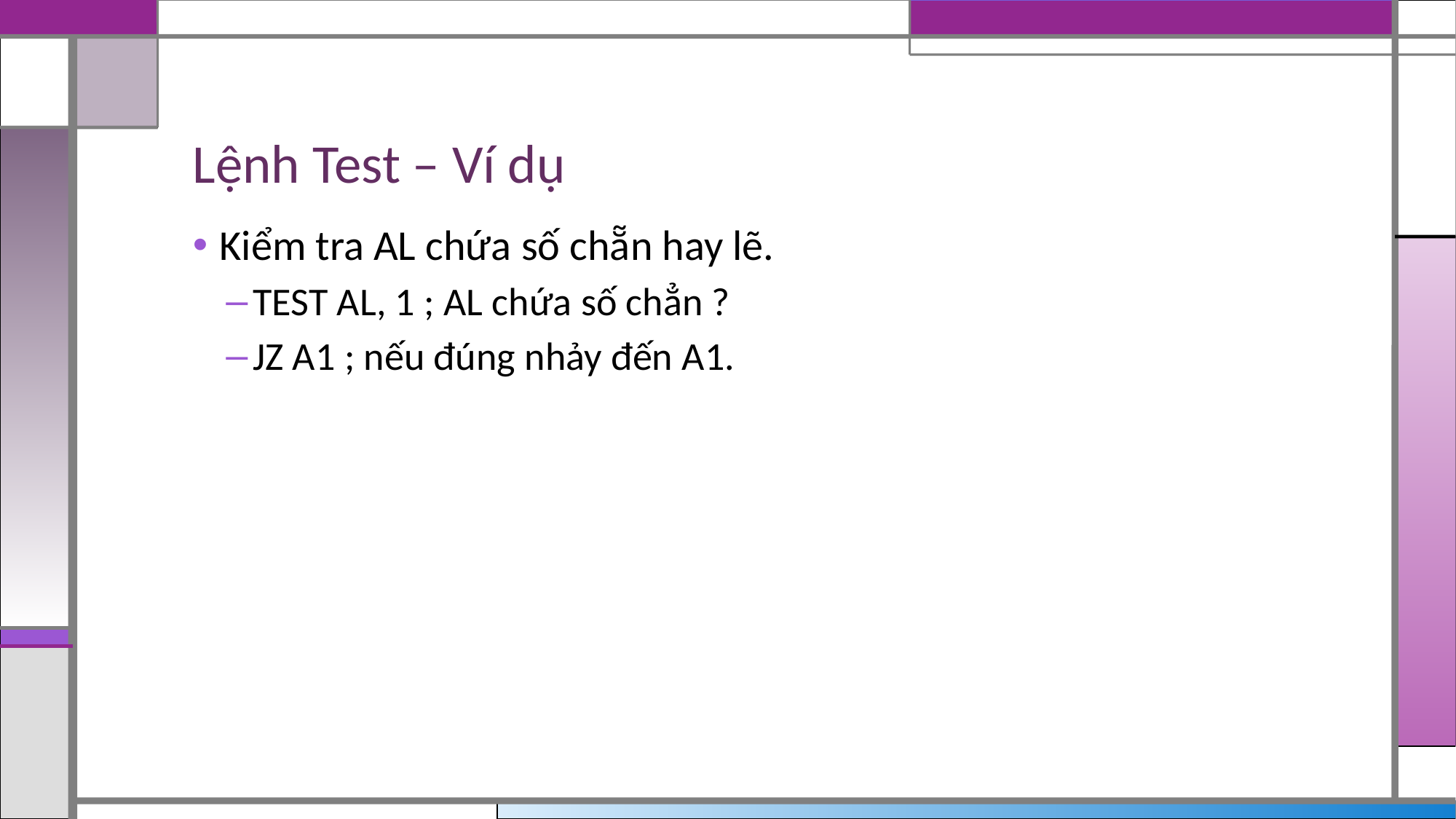

# Lệnh Test – Ví dụ
Kiểm tra AL chứa số chẵn hay lẽ.
TEST AL, 1 ; AL chứa số chẳn ?
JZ A1 ; nếu đúng nhảy đến A1.